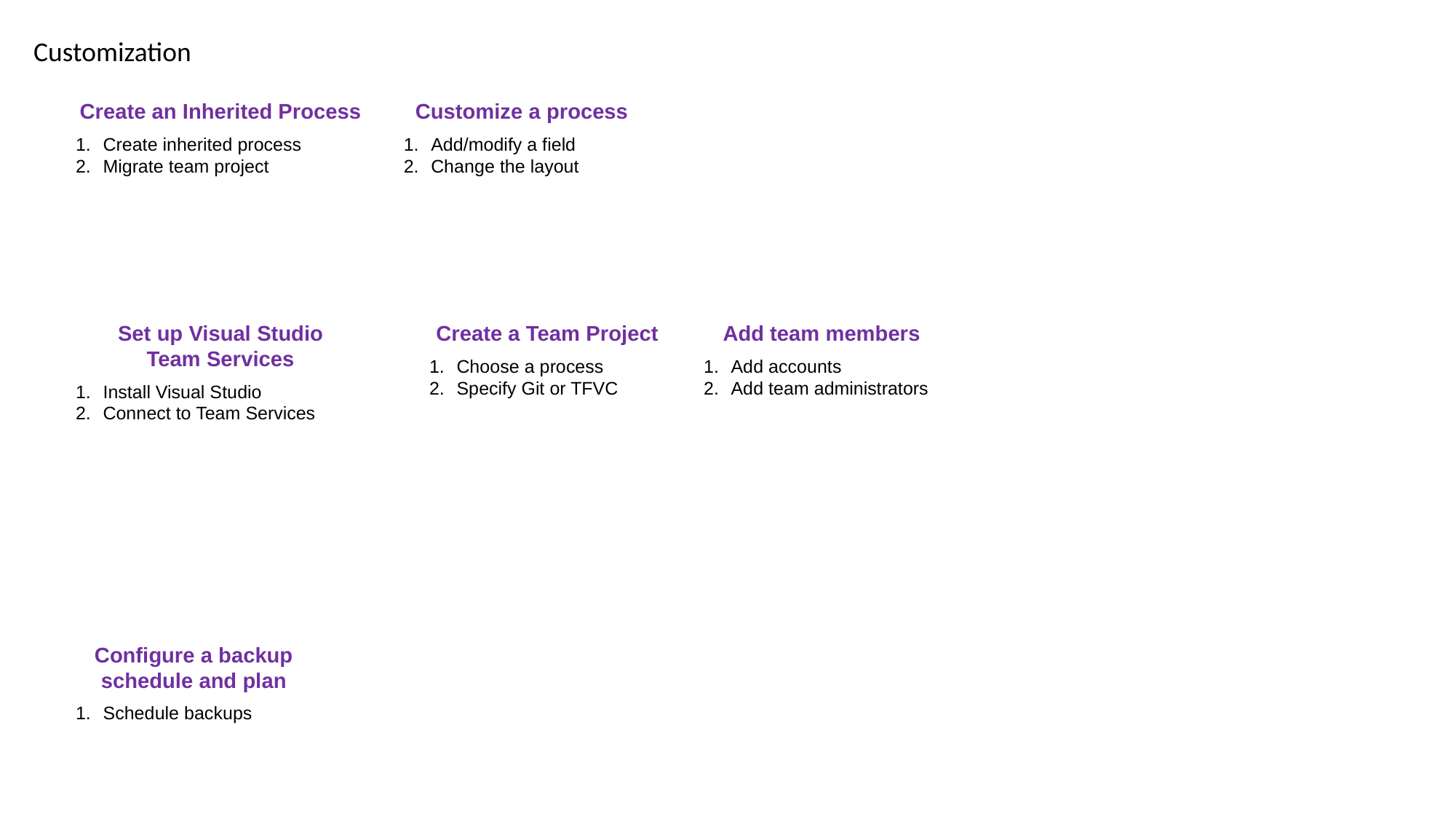

Customization
Customize a process
Add/modify a field
Change the layout
Create an Inherited Process
Create inherited process
Migrate team project
Add team members
Add accounts
Add team administrators
Set up Visual Studio
Team Services
Install Visual Studio
Connect to Team Services
Create a Team Project
Choose a process
Specify Git or TFVC
Configure a backup schedule and plan
Schedule backups